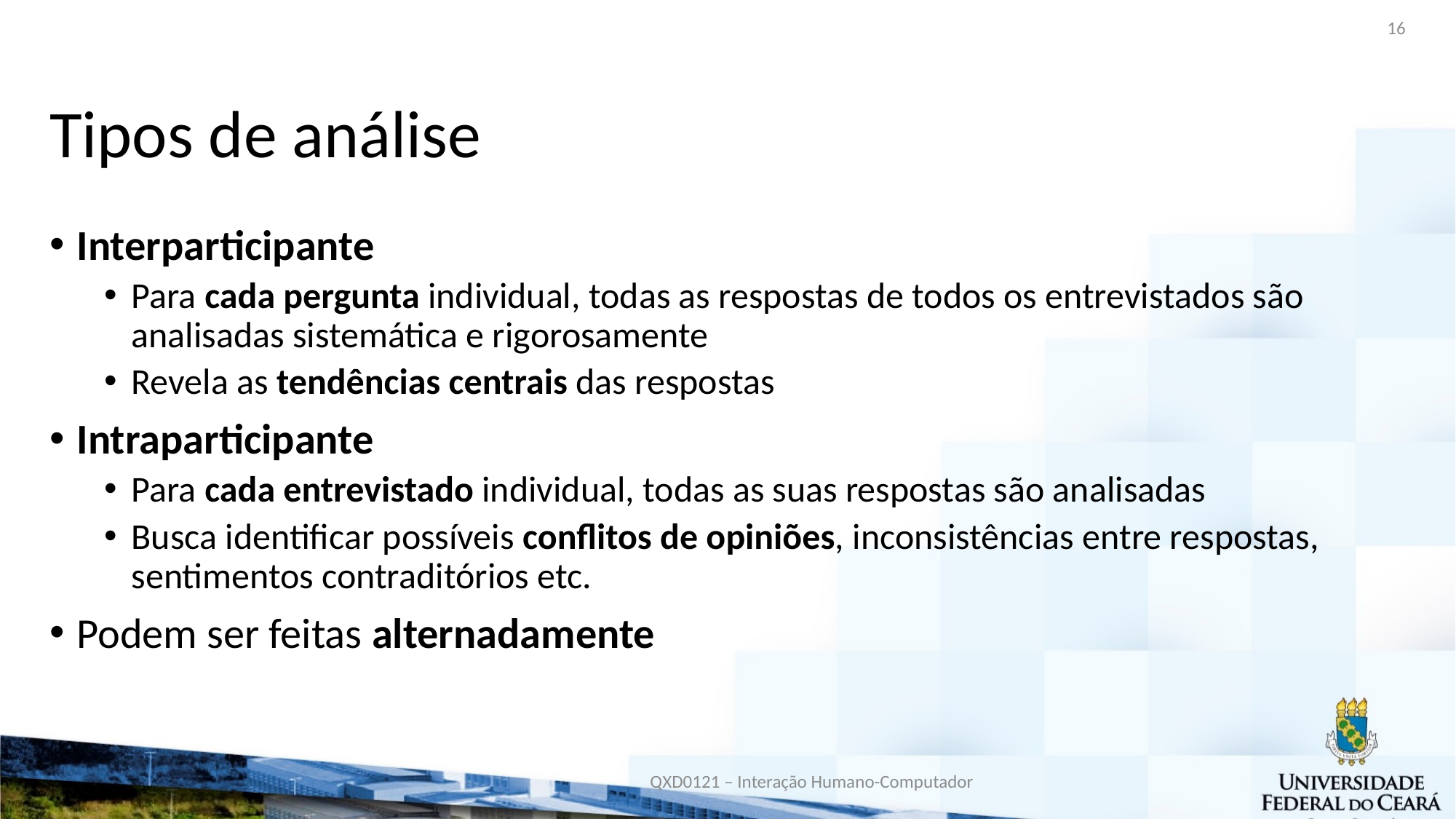

16
# Tipos de análise
Interparticipante
Para cada pergunta individual, todas as respostas de todos os entrevistados são analisadas sistemática e rigorosamente
Revela as tendências centrais das respostas
Intraparticipante
Para cada entrevistado individual, todas as suas respostas são analisadas
Busca identificar possíveis conflitos de opiniões, inconsistências entre respostas, sentimentos contraditórios etc.
Podem ser feitas alternadamente

QXD0121 – Interação Humano-Computador